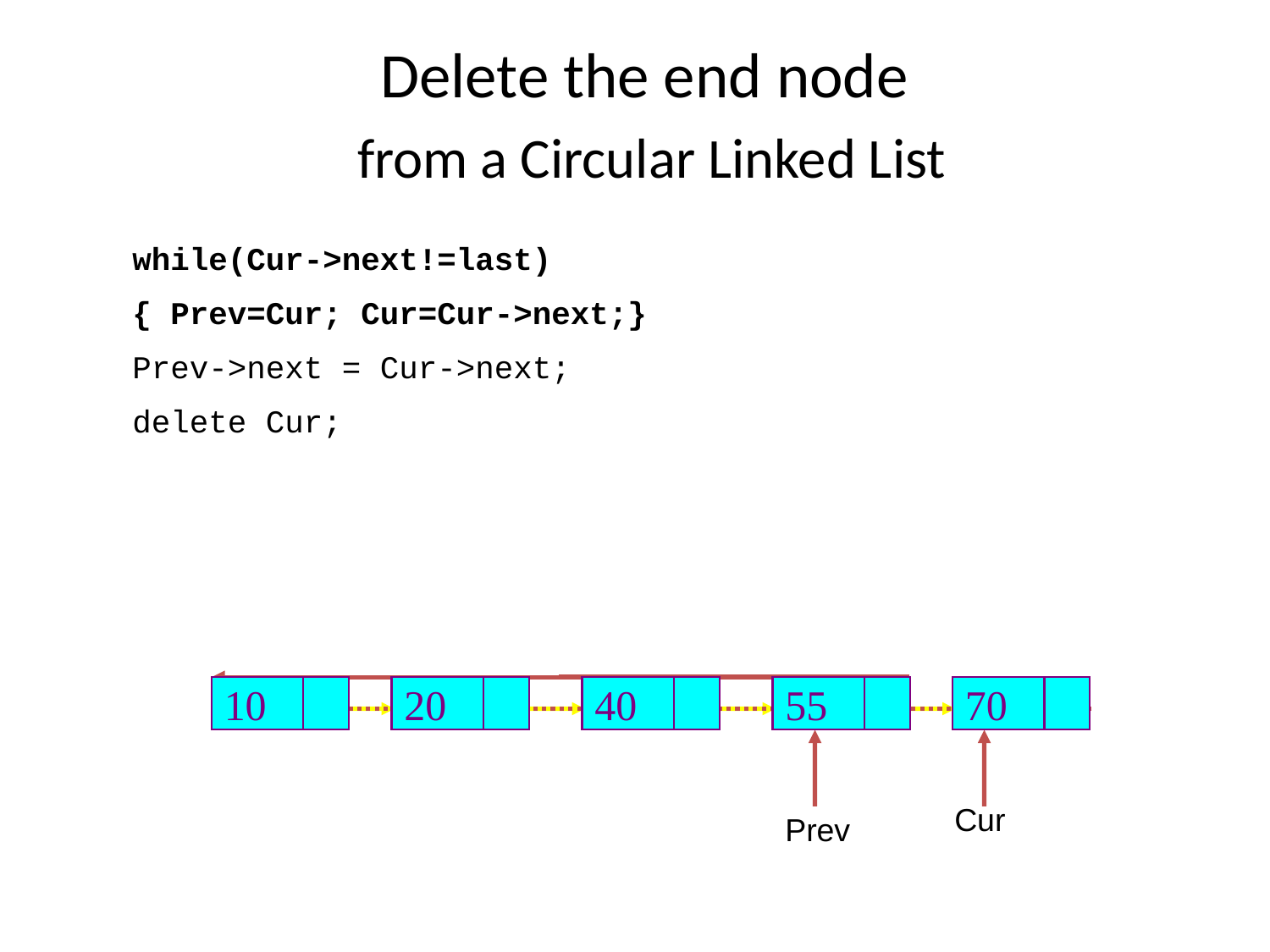

Delete the end node
from a Circular Linked List
while(Cur->next!=last)
{ Prev=Cur; Cur=Cur->next;}
Prev->next = Cur->next;
delete Cur;
10

20

40

55

70

Cur
Prev